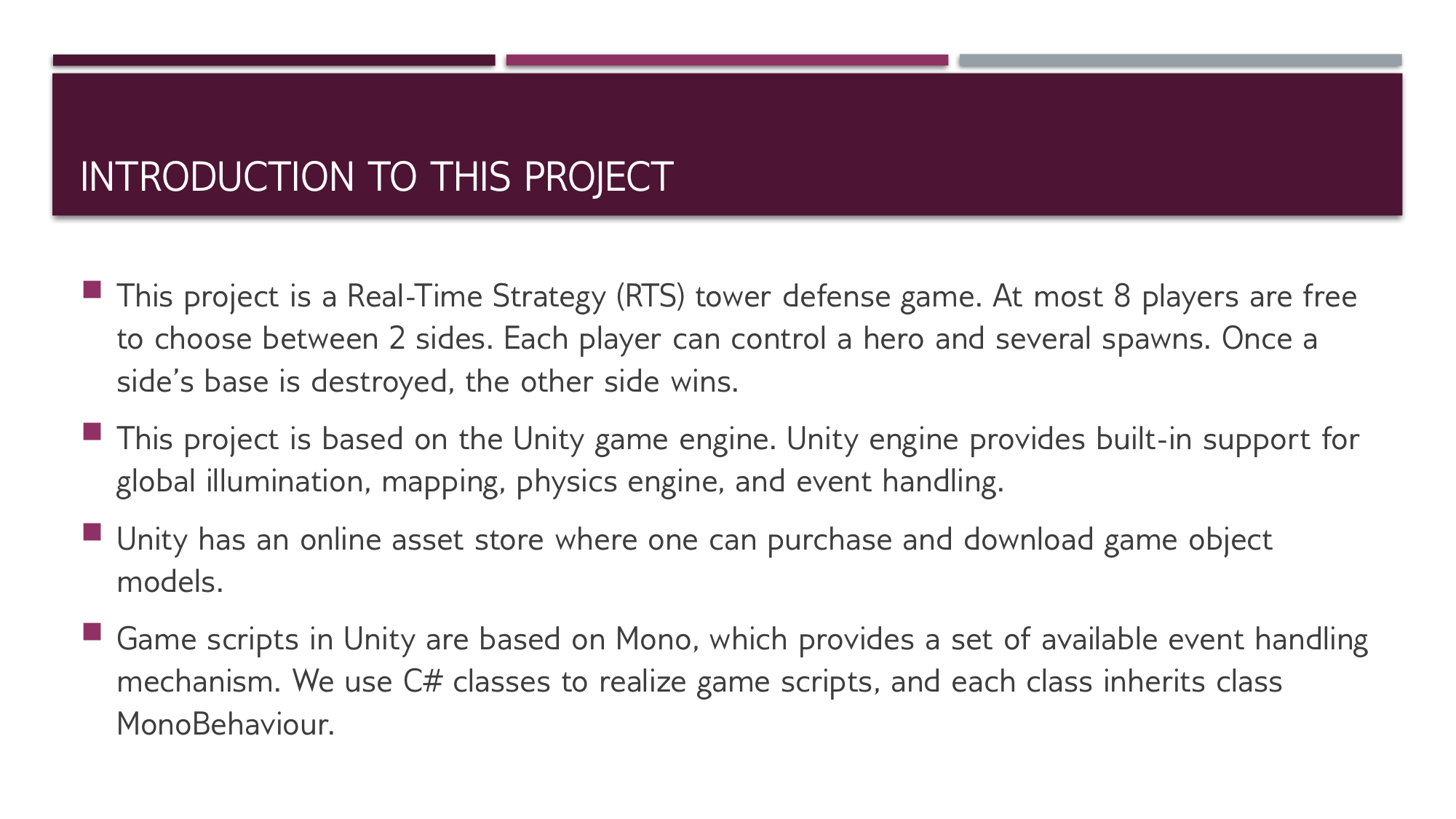

# INTRODUCTION TO THIS PROJECT
This project is a Real-Time Strategy (RTS) tower defense game. At most 8 players are free to choose between 2 sides. Each player can control a hero and several spawns. Once a side’s base is destroyed, the other side wins.
This project is based on the Unity game engine. Unity engine provides built-in support for global illumination, mapping, physics engine, and event handling.
Unity has an online asset store where one can purchase and download game object models.
Game scripts in Unity are based on Mono, which provides a set of available event handling mechanism. We use C# classes to realize game scripts, and each class inherits class MonoBehaviour.